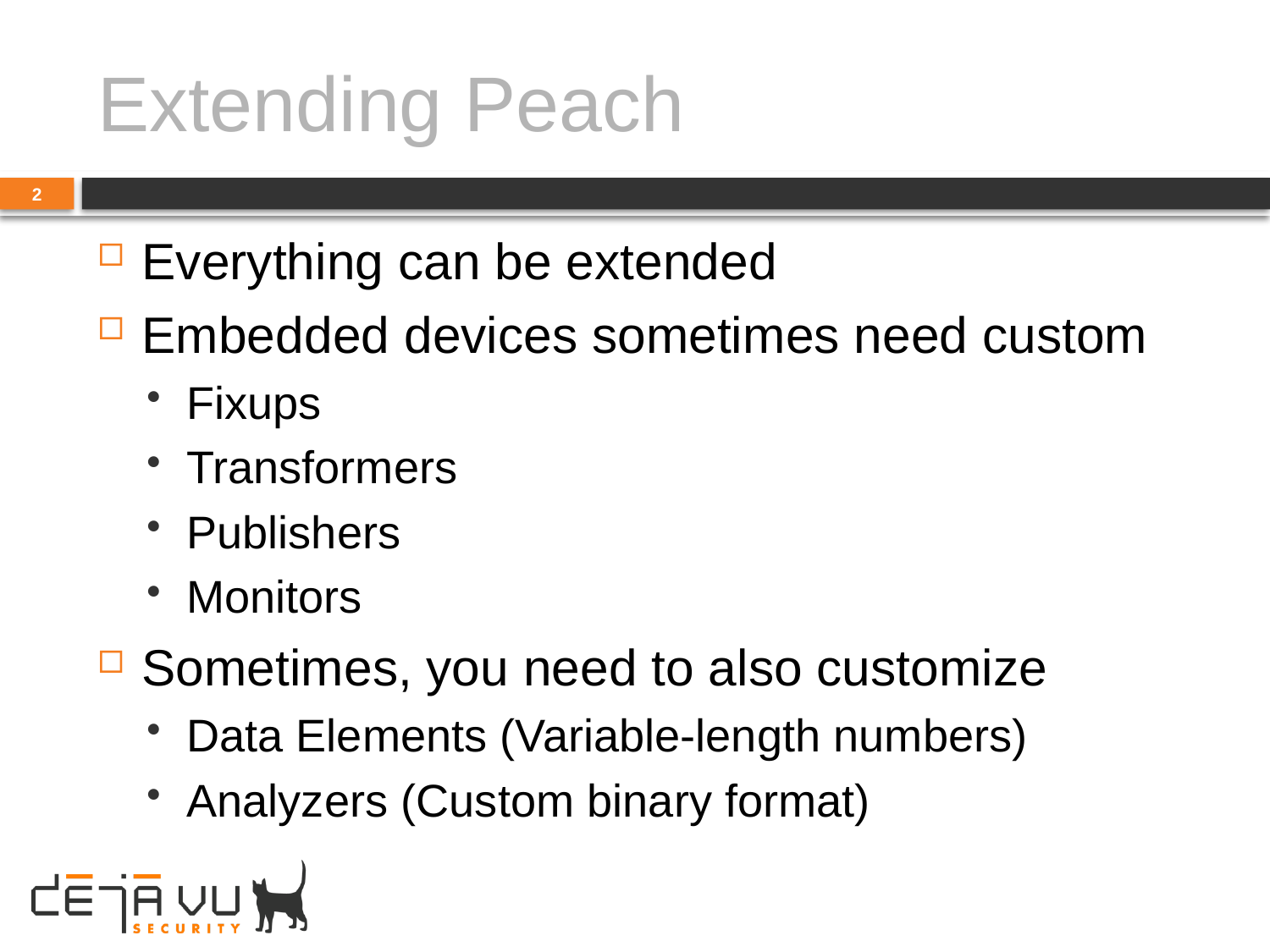

# Extending Peach
2
Everything can be extended
Embedded devices sometimes need custom
Fixups
Transformers
Publishers
Monitors
Sometimes, you need to also customize
Data Elements (Variable-length numbers)
Analyzers (Custom binary format)